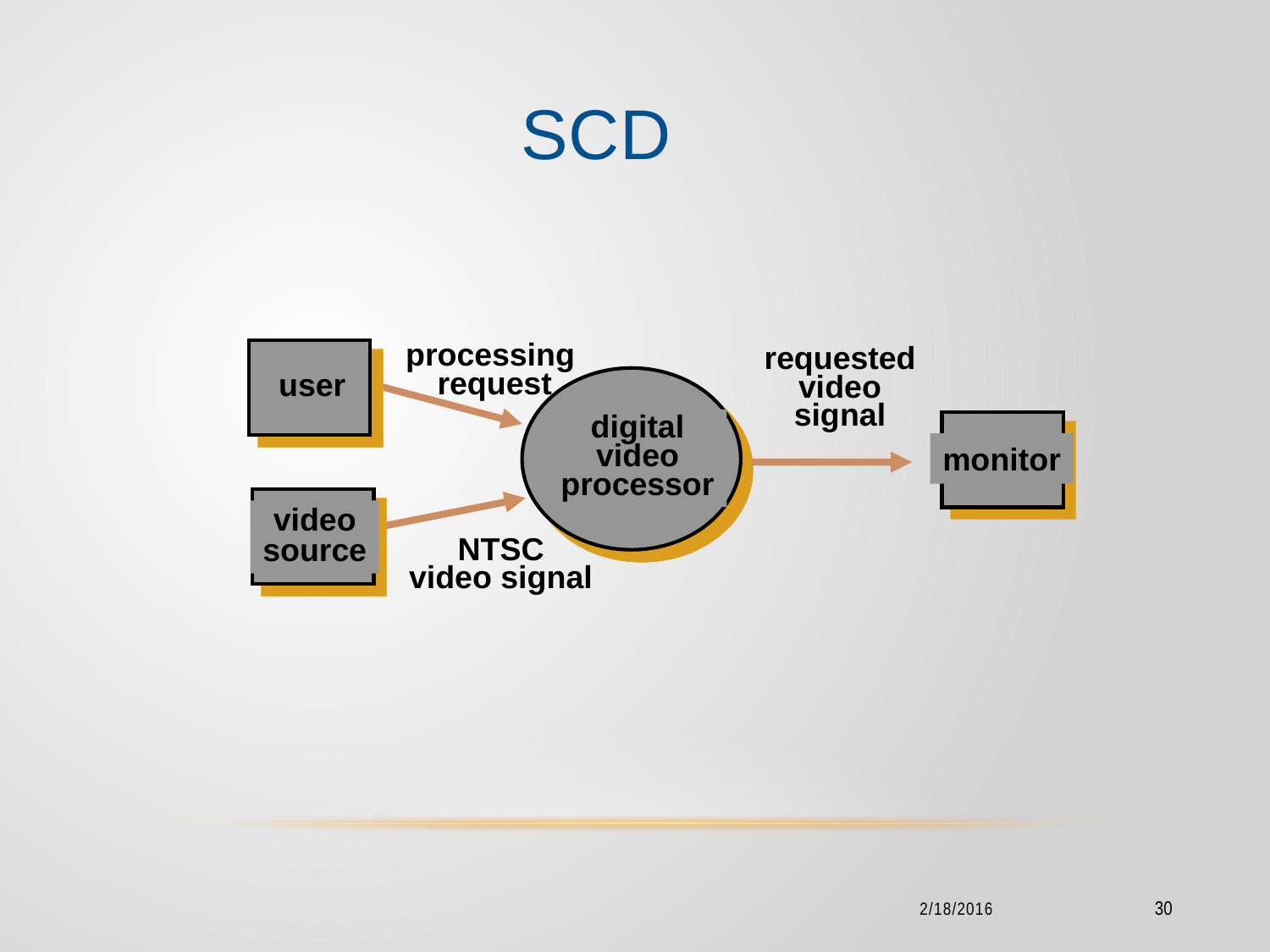

# SCD
processing
request

requested
video
signal
user

digital
video
processor

monitor

video
source
NTSC
video signal
2/18/2016
30